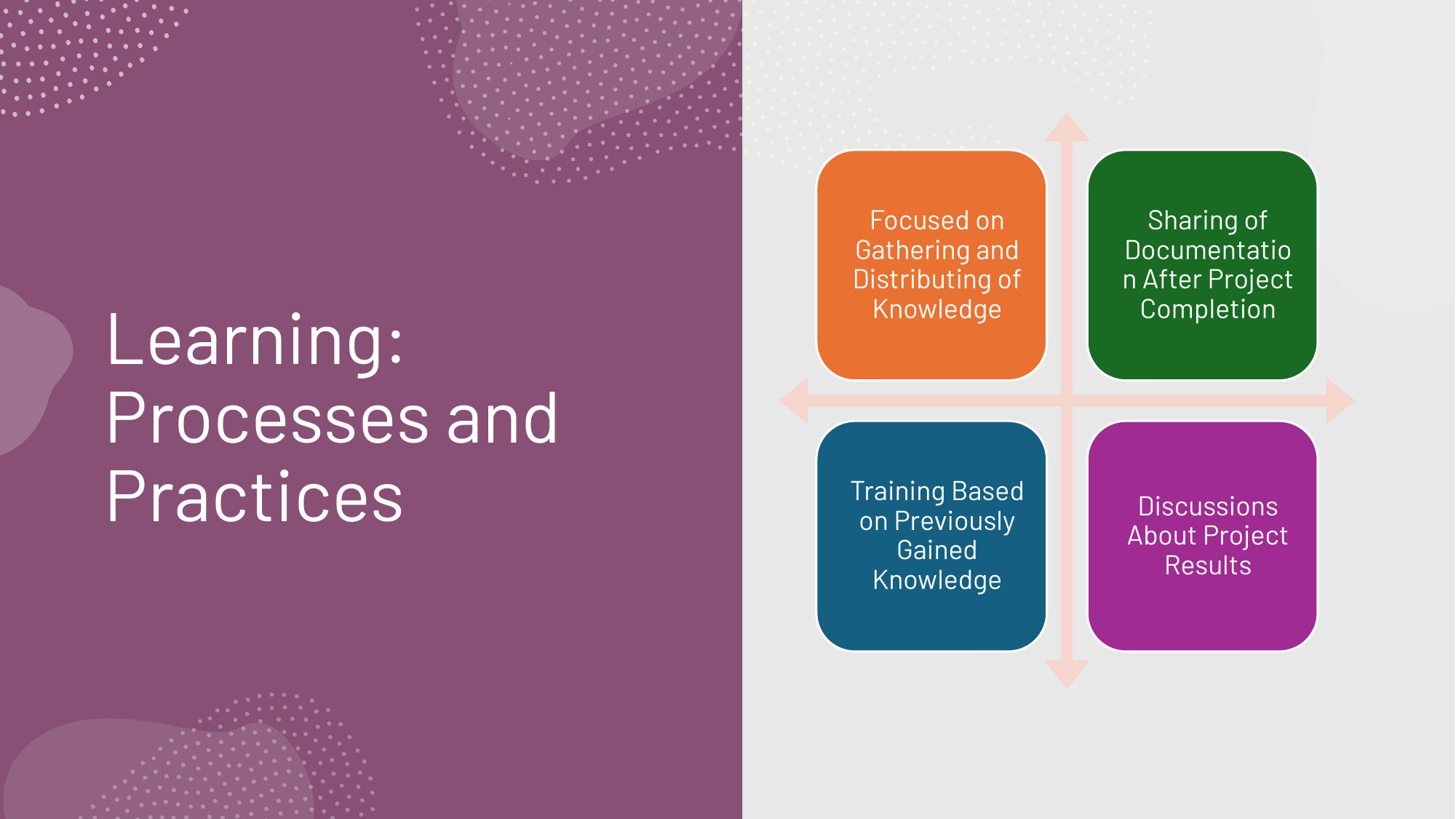

Focused on Gathering and Distributing of Knowledge
Sharing of Documentation After Project Completion
Training Based on Previously Gained Knowledge
Discussions About Project Results
# Learning: Processes and Practices